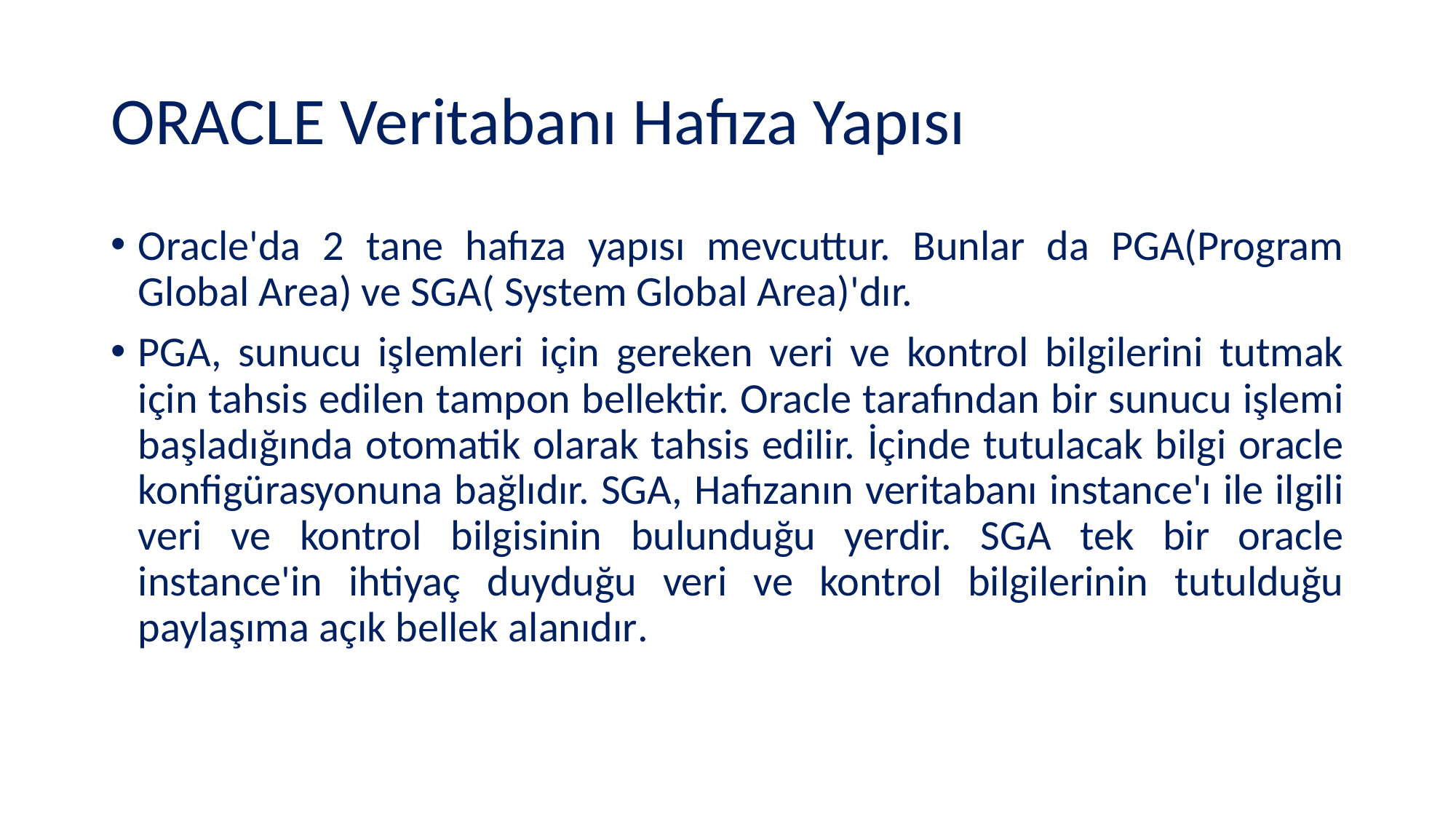

# ORACLE Veritabanı Hafıza Yapısı
Oracle'da 2 tane hafıza yapısı mevcuttur. Bunlar da PGA(Program Global Area) ve SGA( System Global Area)'dır.
PGA, sunucu işlemleri için gereken veri ve kontrol bilgilerini tutmak için tahsis edilen tampon bellektir. Oracle tarafından bir sunucu işlemi başladığında otomatik olarak tahsis edilir. İçinde tutulacak bilgi oracle konfigürasyonuna bağlıdır. SGA, Hafızanın veritabanı instance'ı ile ilgili veri ve kontrol bilgisinin bulunduğu yerdir. SGA tek bir oracle instance'in ihtiyaç duyduğu veri ve kontrol bilgilerinin tutulduğu paylaşıma açık bellek alanıdır.